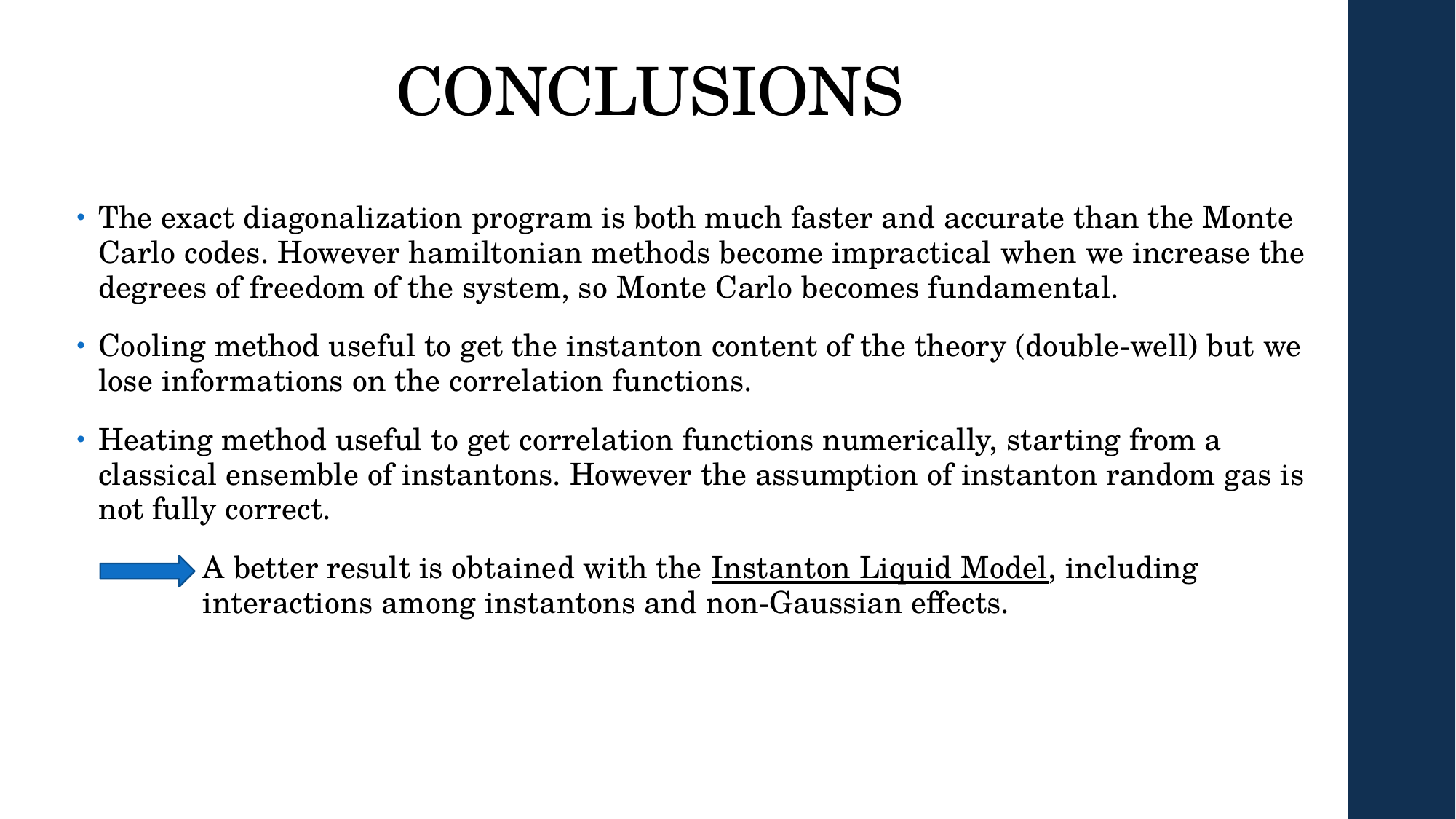

# CONCLUSIONS
The exact diagonalization program is both much faster and accurate than the Monte Carlo codes. However hamiltonian methods become impractical when we increase the degrees of freedom of the system, so Monte Carlo becomes fundamental.
Cooling method useful to get the instanton content of the theory (double-well) but we lose informations on the correlation functions.
Heating method useful to get correlation functions numerically, starting from a classical ensemble of instantons. However the assumption of instanton random gas is not fully correct.
	  A better result is obtained with the Instanton Liquid Model, including 		  interactions among instantons and non-Gaussian effects.